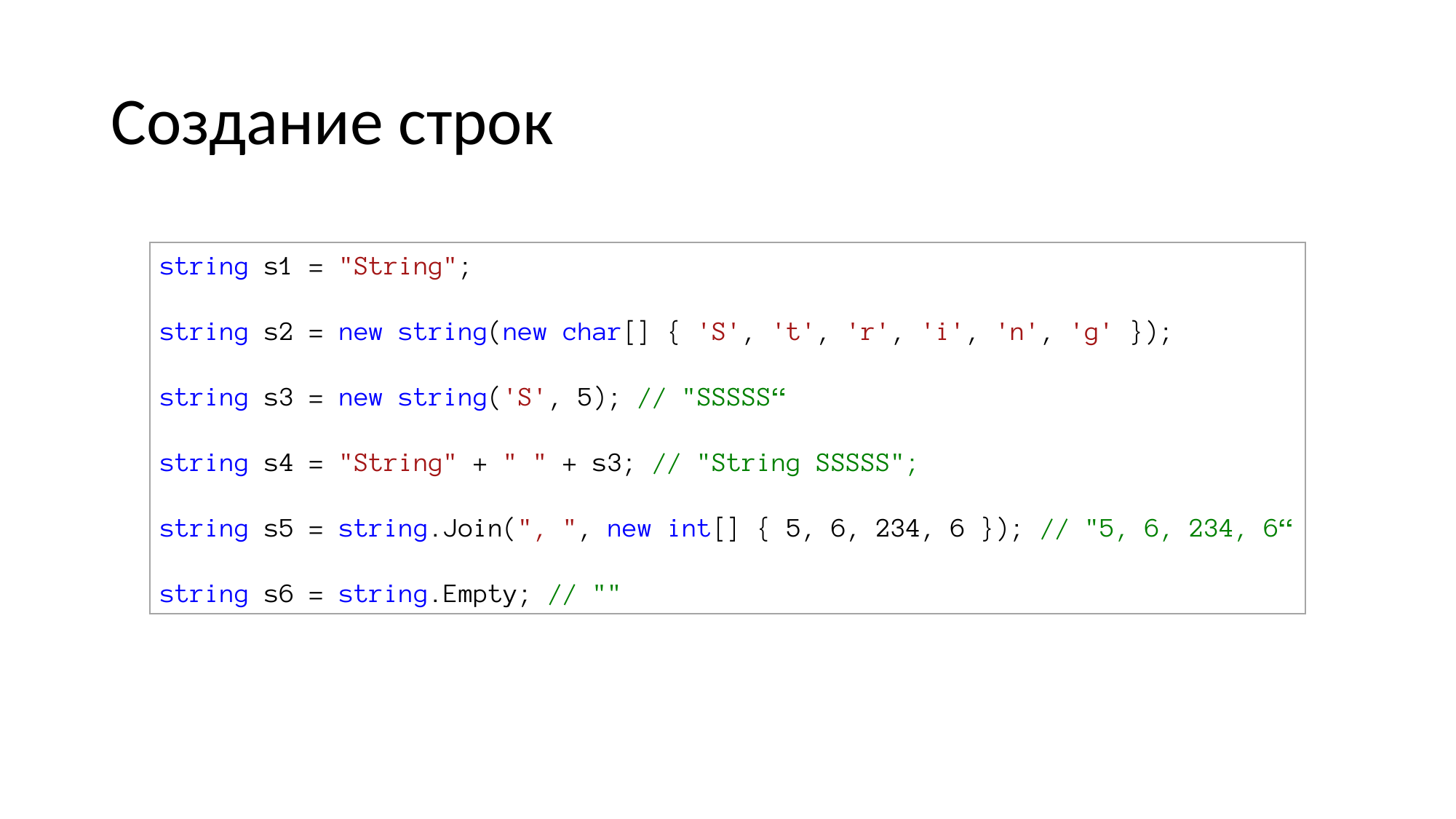

# Создание строк
string s1 = "String";
string s2 = new string(new char[] { 'S', 't', 'r', 'i', 'n', 'g' });
string s3 = new string('S', 5); // "SSSSS“
string s4 = "String" + " " + s3; // "String SSSSS";
string s5 = string.Join(", ", new int[] { 5, 6, 234, 6 }); // "5, 6, 234, 6“
string s6 = string.Empty; // ""